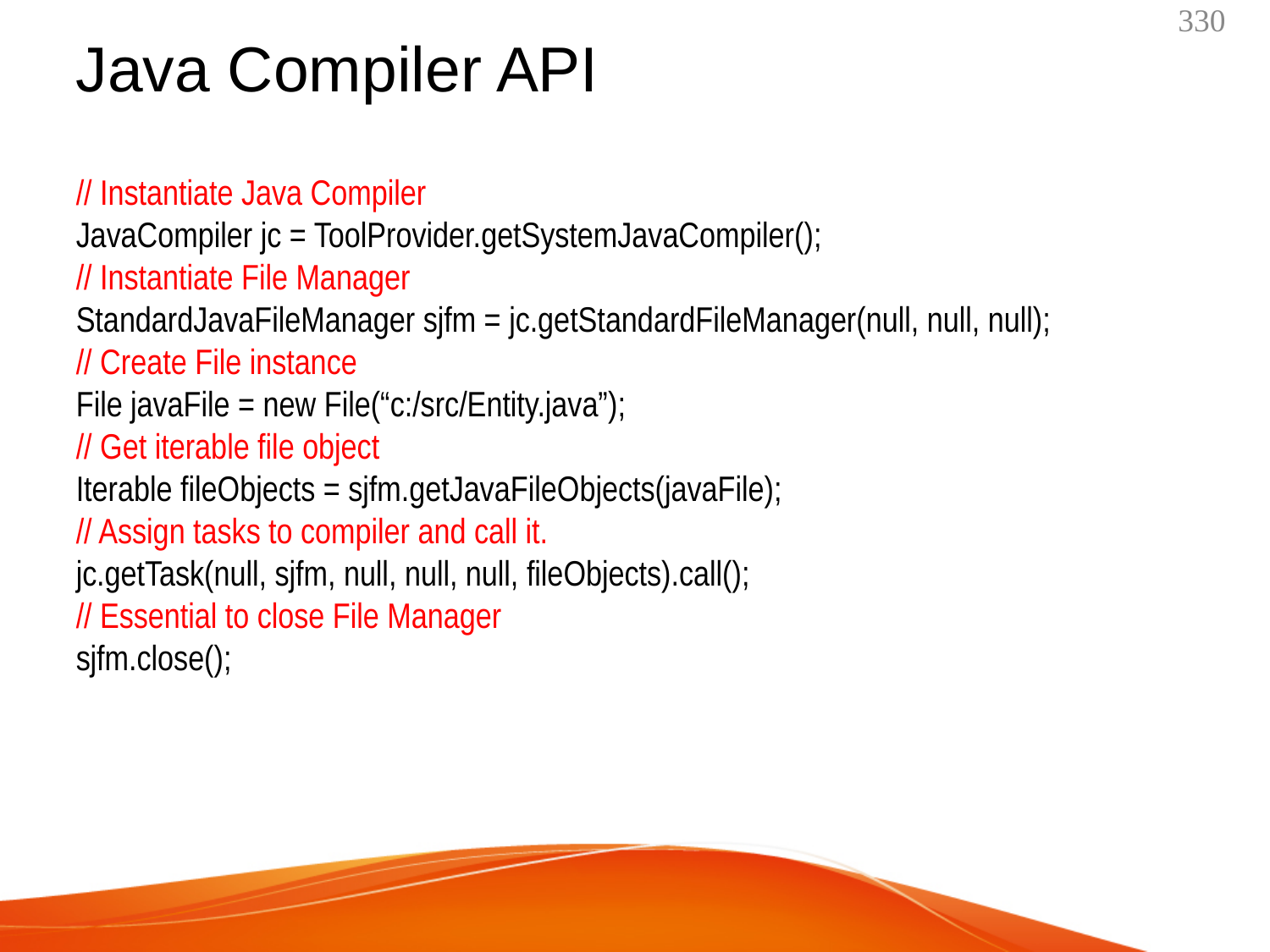

# Java Compiler API
// Instantiate Java Compiler
JavaCompiler jc = ToolProvider.getSystemJavaCompiler();
// Instantiate File Manager
StandardJavaFileManager sjfm = jc.getStandardFileManager(null, null, null);
// Create File instance
File javaFile = new File(“c:/src/Entity.java”);
// Get iterable file object
Iterable fileObjects = sjfm.getJavaFileObjects(javaFile);
// Assign tasks to compiler and call it.
jc.getTask(null, sjfm, null, null, null, fileObjects).call();
// Essential to close File Manager
sjfm.close();
330